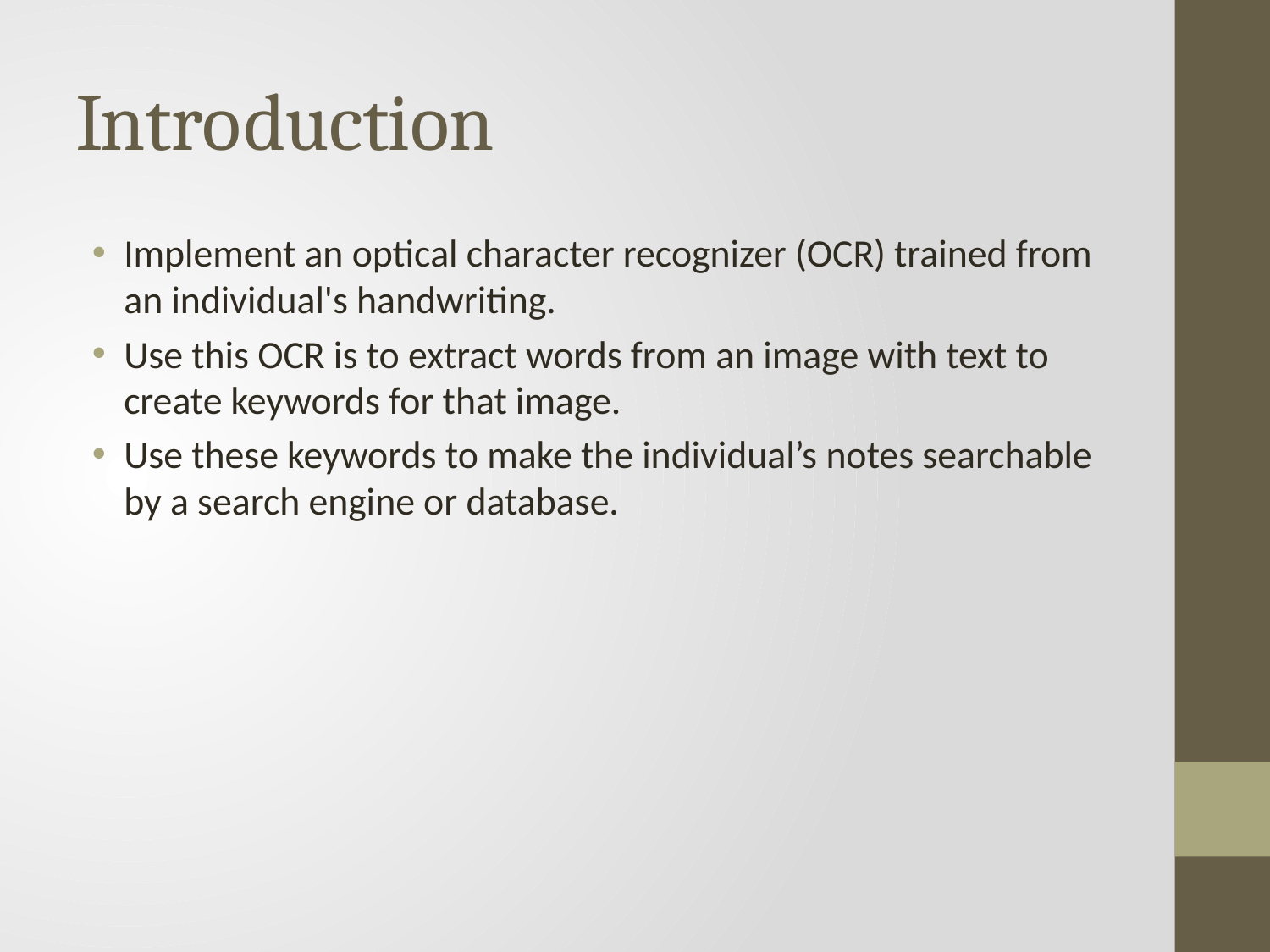

# Introduction
Implement an optical character recognizer (OCR) trained from an individual's handwriting.
Use this OCR is to extract words from an image with text to create keywords for that image.
Use these keywords to make the individual’s notes searchable by a search engine or database.